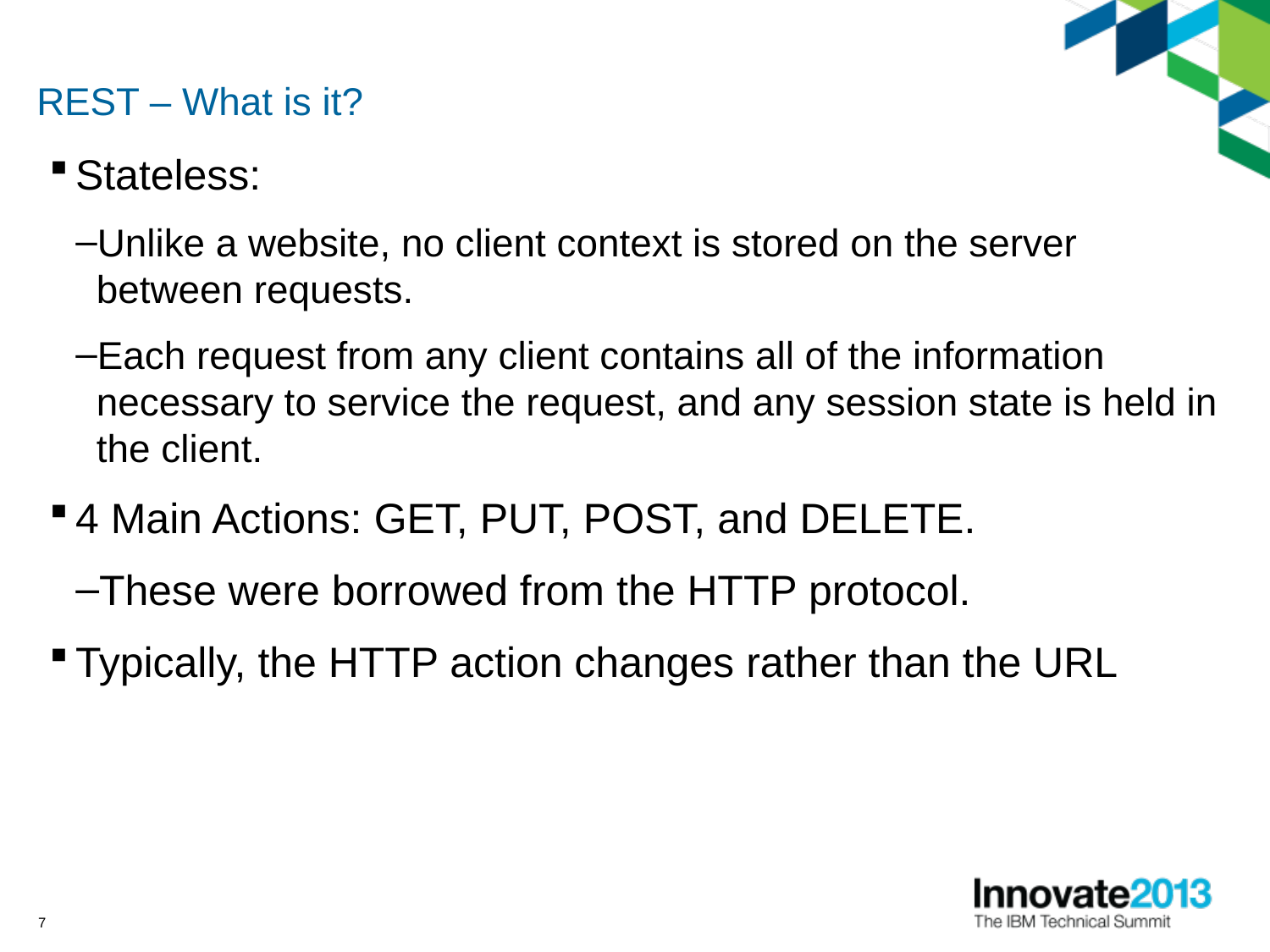

# REST – What is it?
Stateless:
Unlike a website, no client context is stored on the server between requests.
Each request from any client contains all of the information necessary to service the request, and any session state is held in the client.
4 Main Actions: GET, PUT, POST, and DELETE.
These were borrowed from the HTTP protocol.
Typically, the HTTP action changes rather than the URL

7